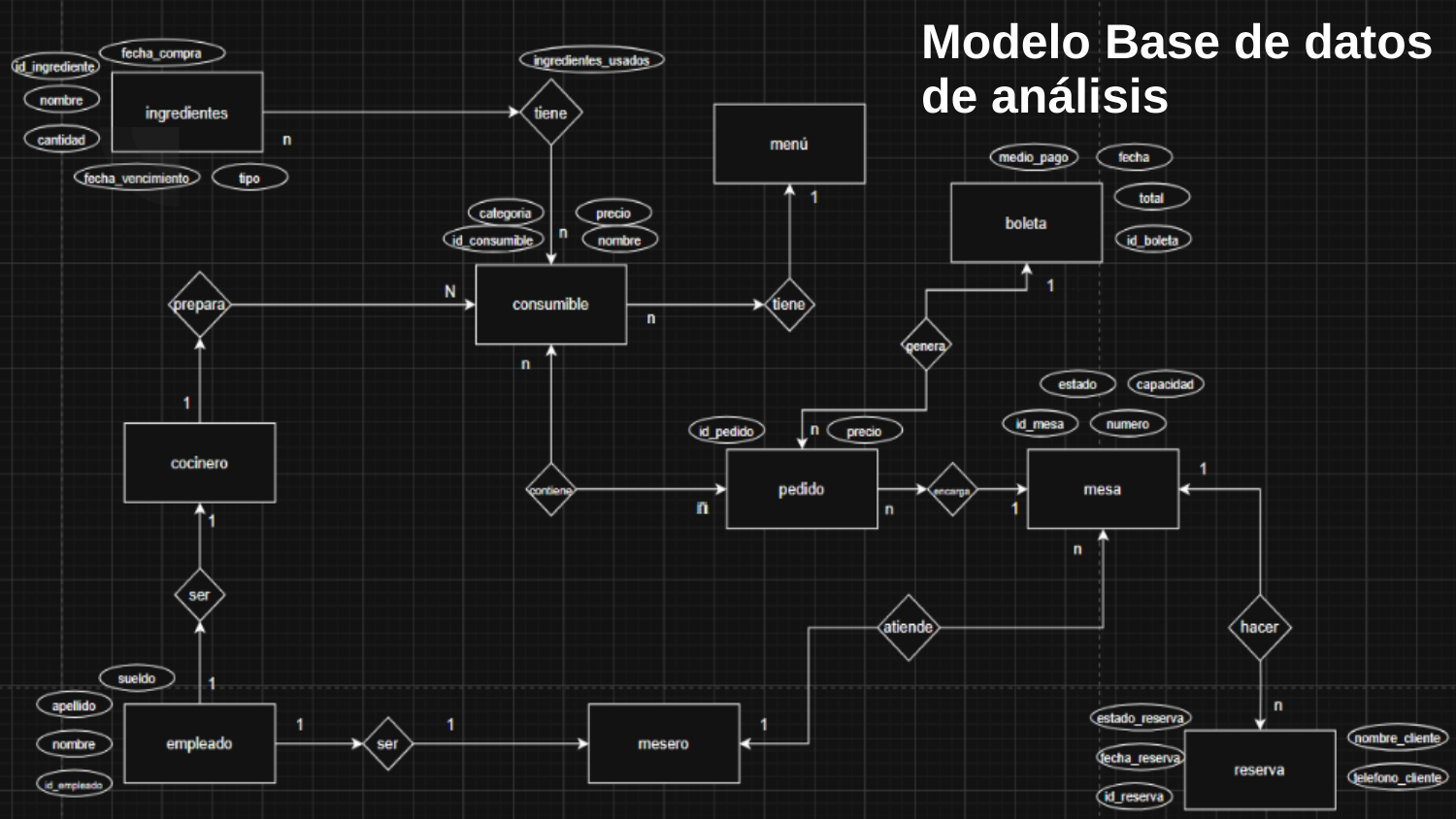

# Modelo Base de datos de análisis